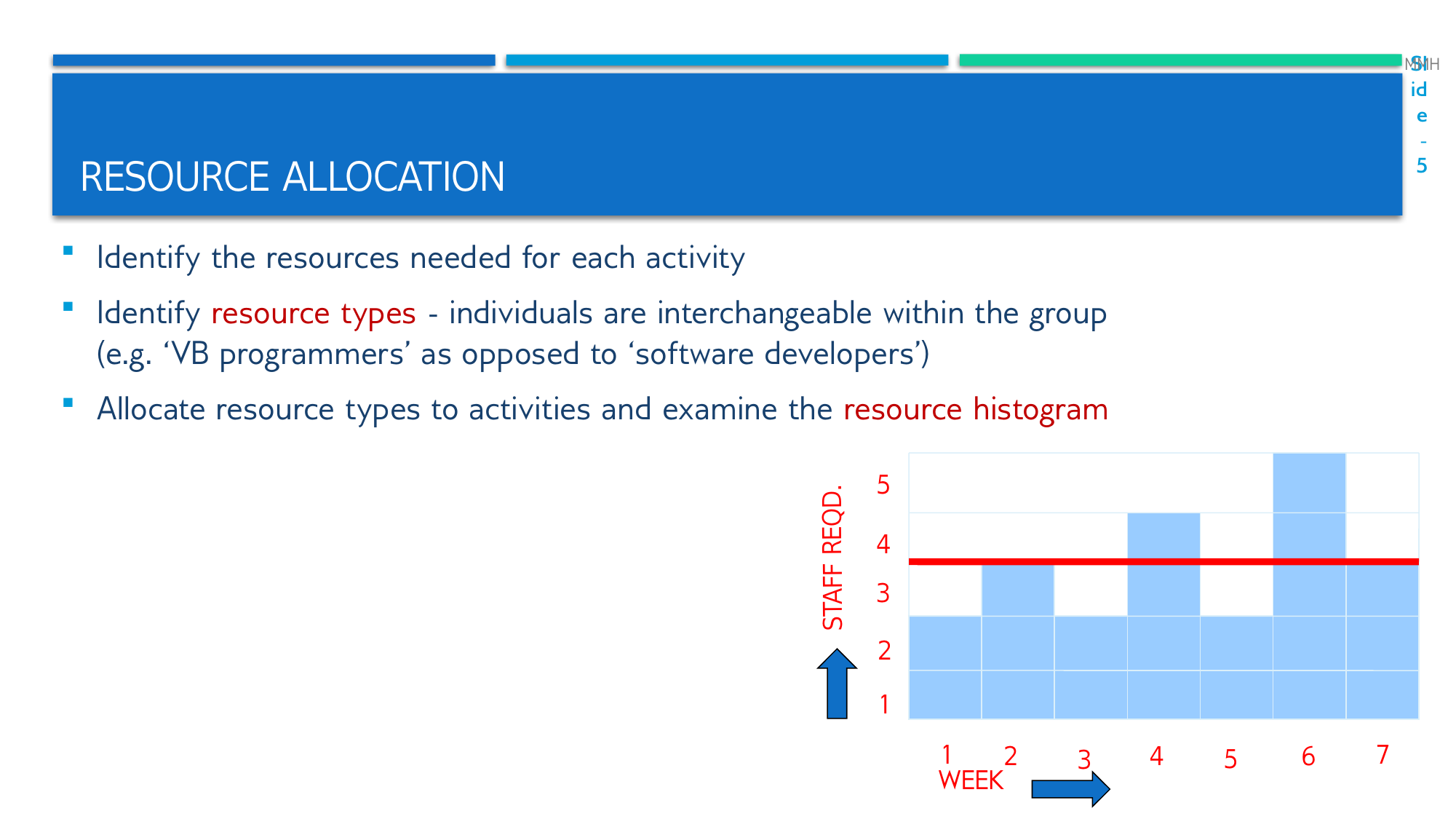

MMH
Slide-5
# Resource allocation
Identify the resources needed for each activity
Identify resource types - individuals are interchangeable within the group
(e.g. ‘VB programmers’ as opposed to ‘software developers’)
Allocate resource types to activities and examine the resource histogram

5

4
STAFF REQD.

3

2

1
1
7
2
4
6
5
3
WEEK